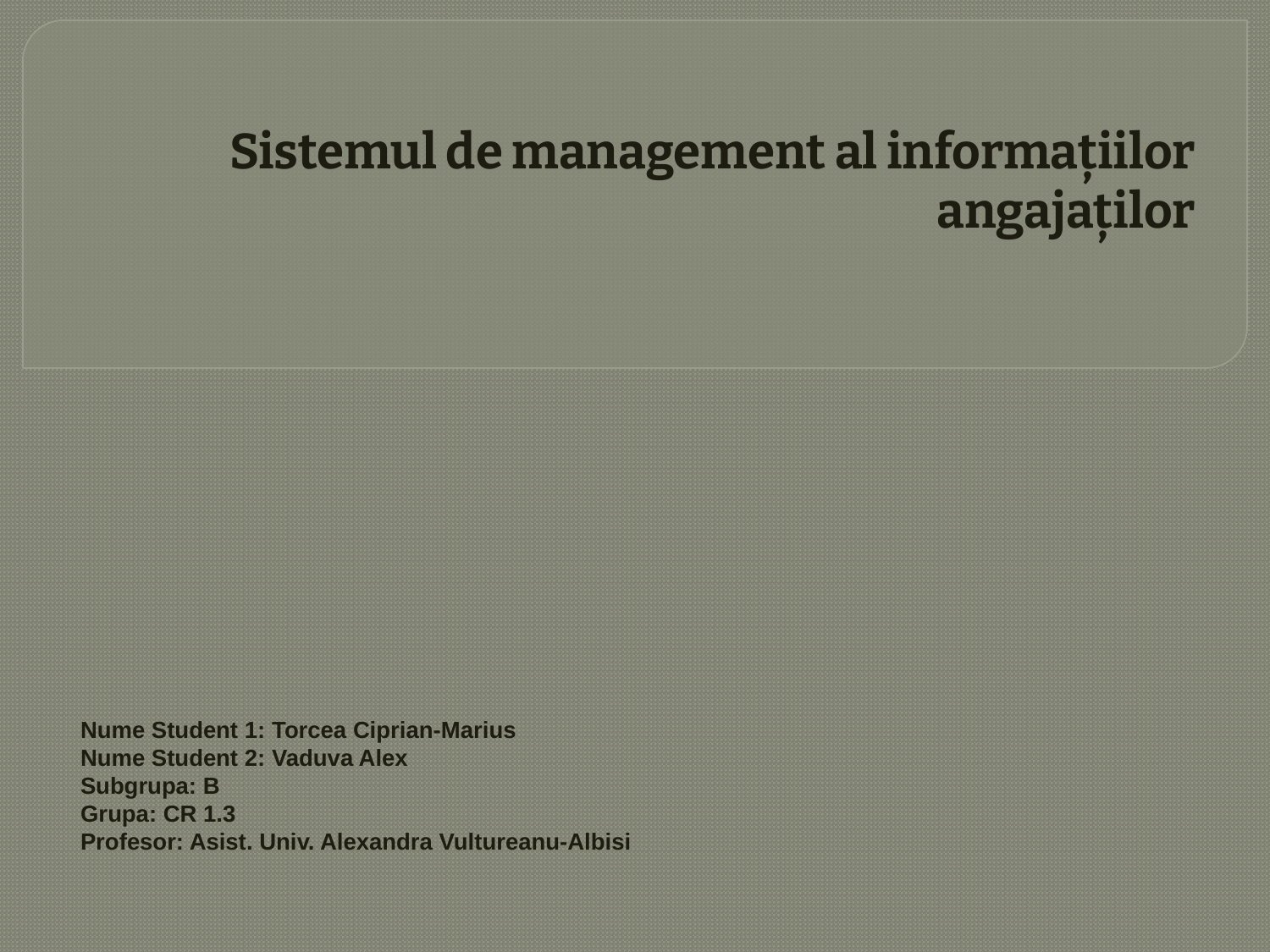

# Sistemul de management al informațiilor angajaților
Nume Student 1: Torcea Ciprian-Marius
Nume Student 2: Vaduva Alex
Subgrupa: B
Grupa: CR 1.3
Profesor: Asist. Univ. Alexandra Vultureanu-Albisi